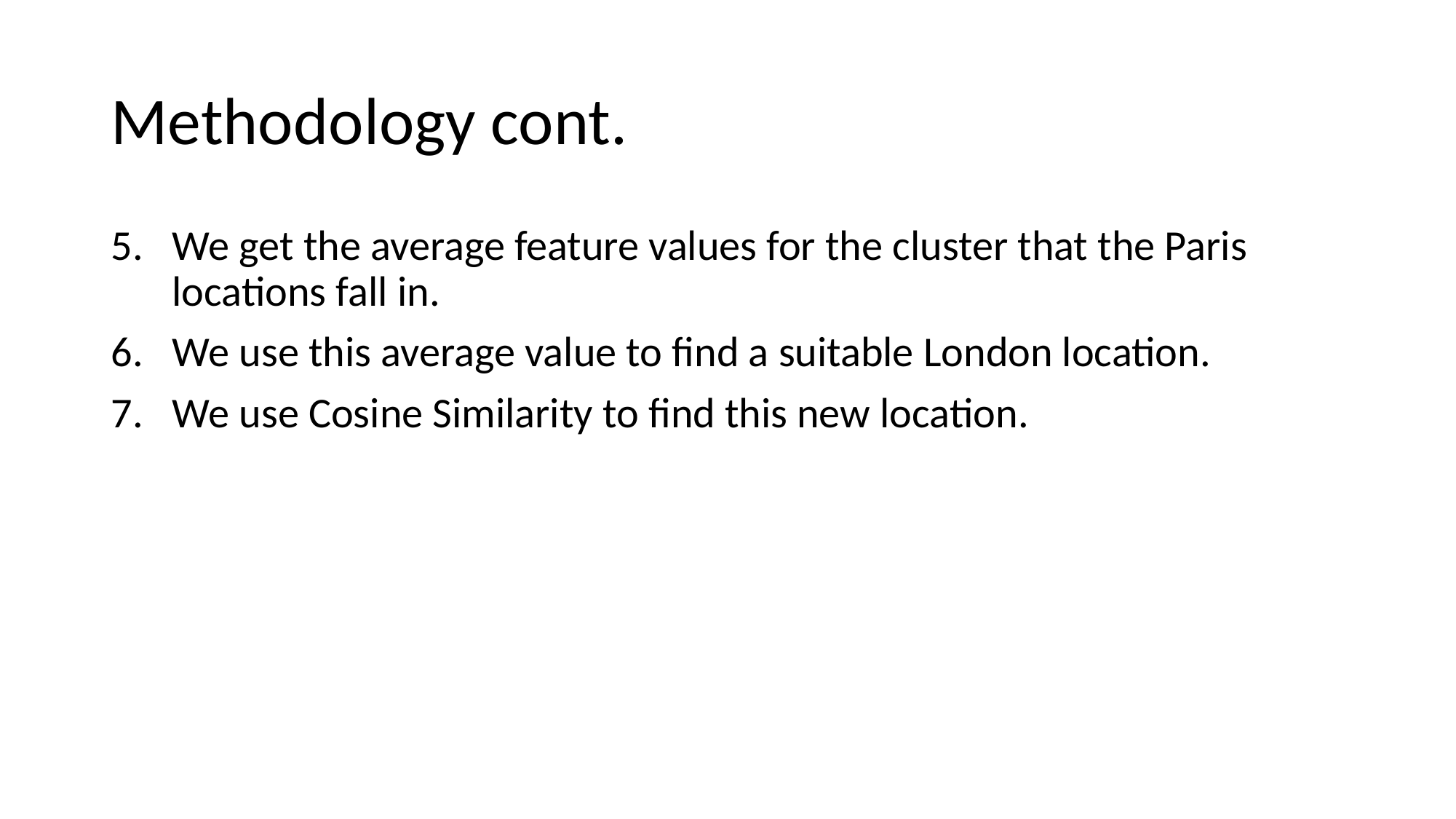

# Methodology cont.
We get the average feature values for the cluster that the Paris locations fall in.
We use this average value to find a suitable London location.
We use Cosine Similarity to find this new location.